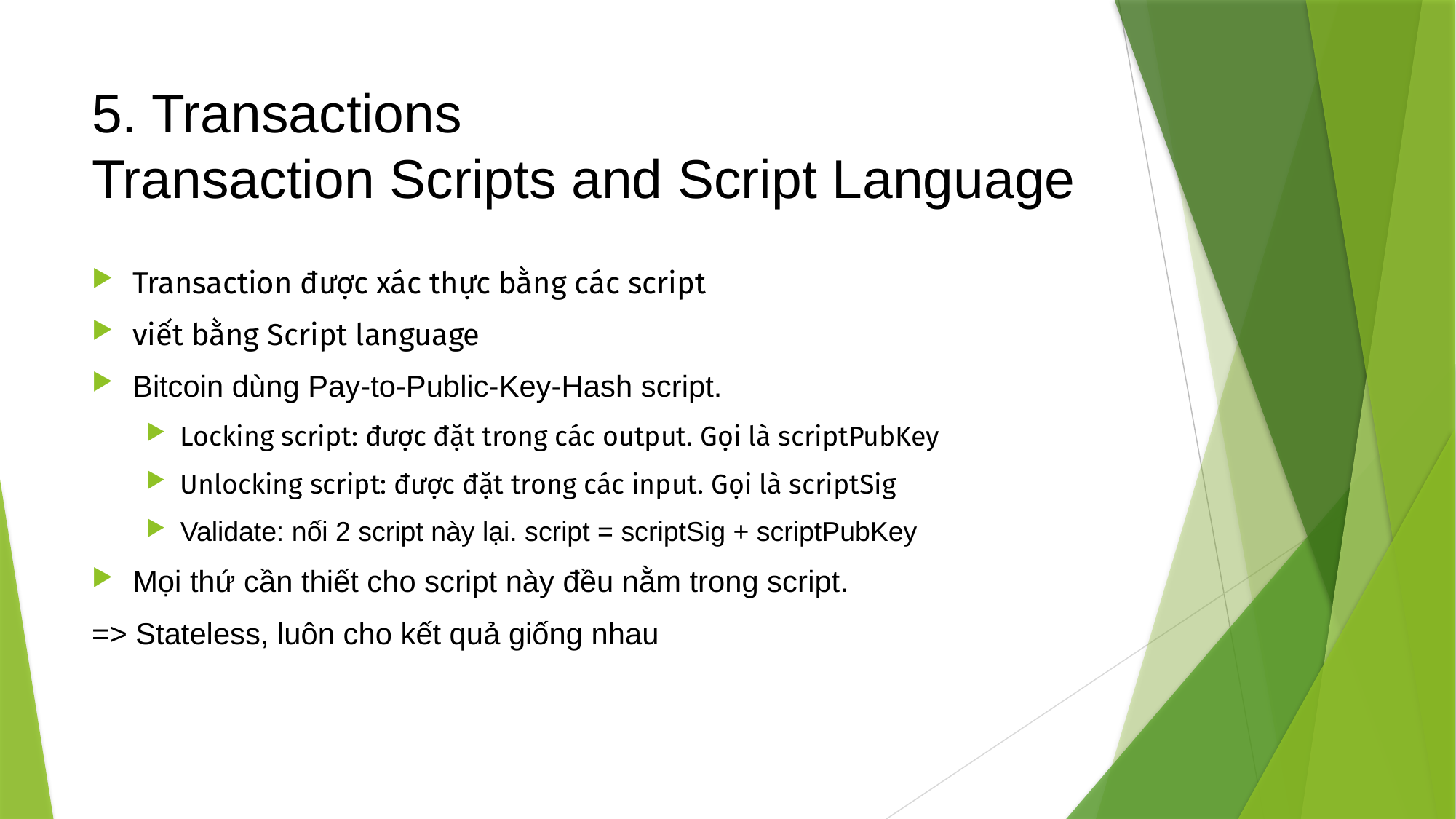

# 5. Transactions Transaction Scripts and Script Language
Transaction được xác thực bằng các script
viết bằng Script language
Bitcoin dùng Pay-to-Public-Key-Hash script.
Locking script: được đặt trong các output. Gọi là scriptPubKey
Unlocking script: được đặt trong các input. Gọi là scriptSig
Validate: nối 2 script này lại. script = scriptSig + scriptPubKey
Mọi thứ cần thiết cho script này đều nằm trong script.
=> Stateless, luôn cho kết quả giống nhau